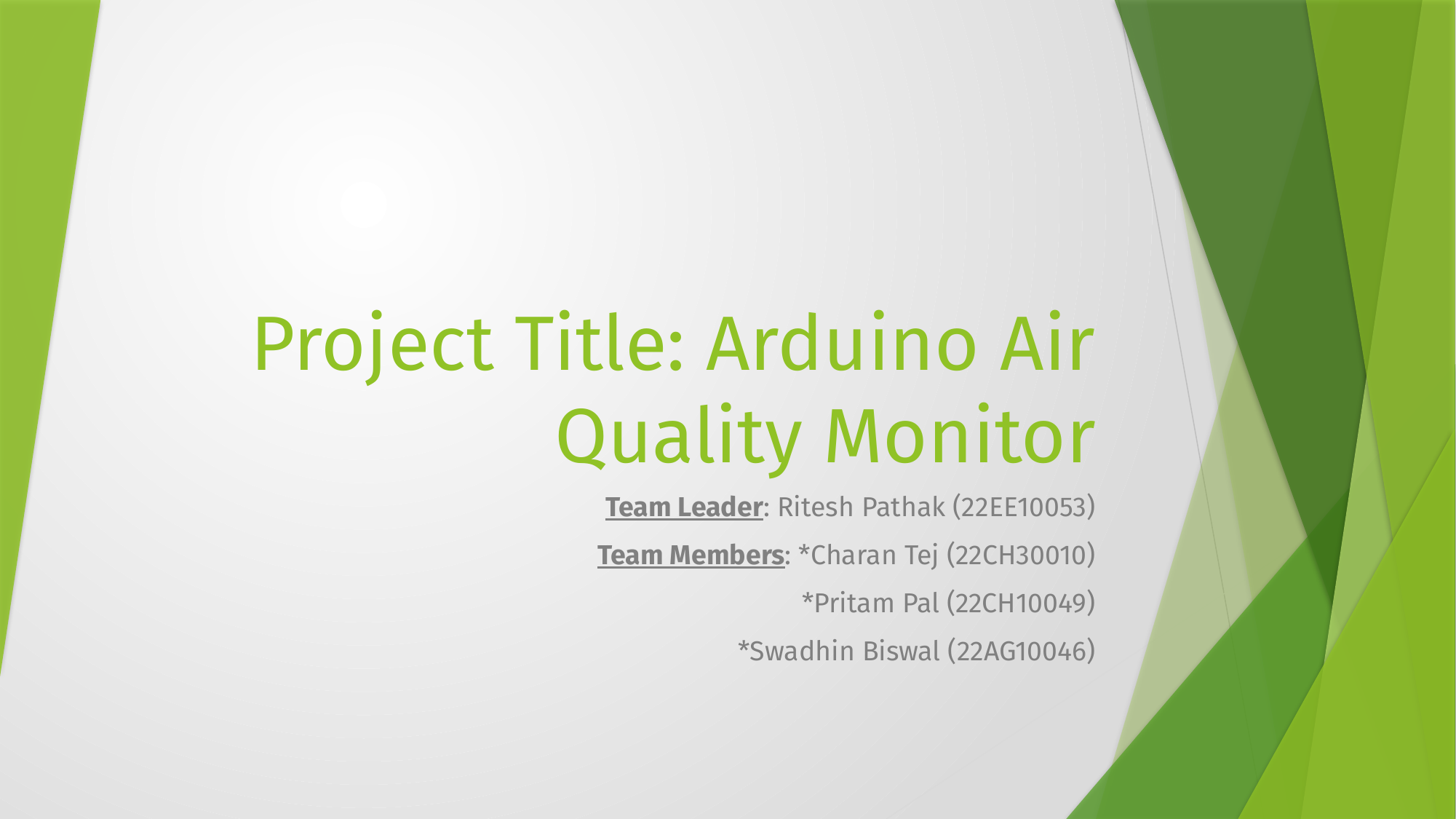

# Project Title: Arduino Air Quality Monitor
Team Leader: Ritesh Pathak (22EE10053)
Team Members: *Charan Tej (22CH30010)
                             *Pritam Pal (22CH10049)
                                      *Swadhin Biswal (22AG10046)